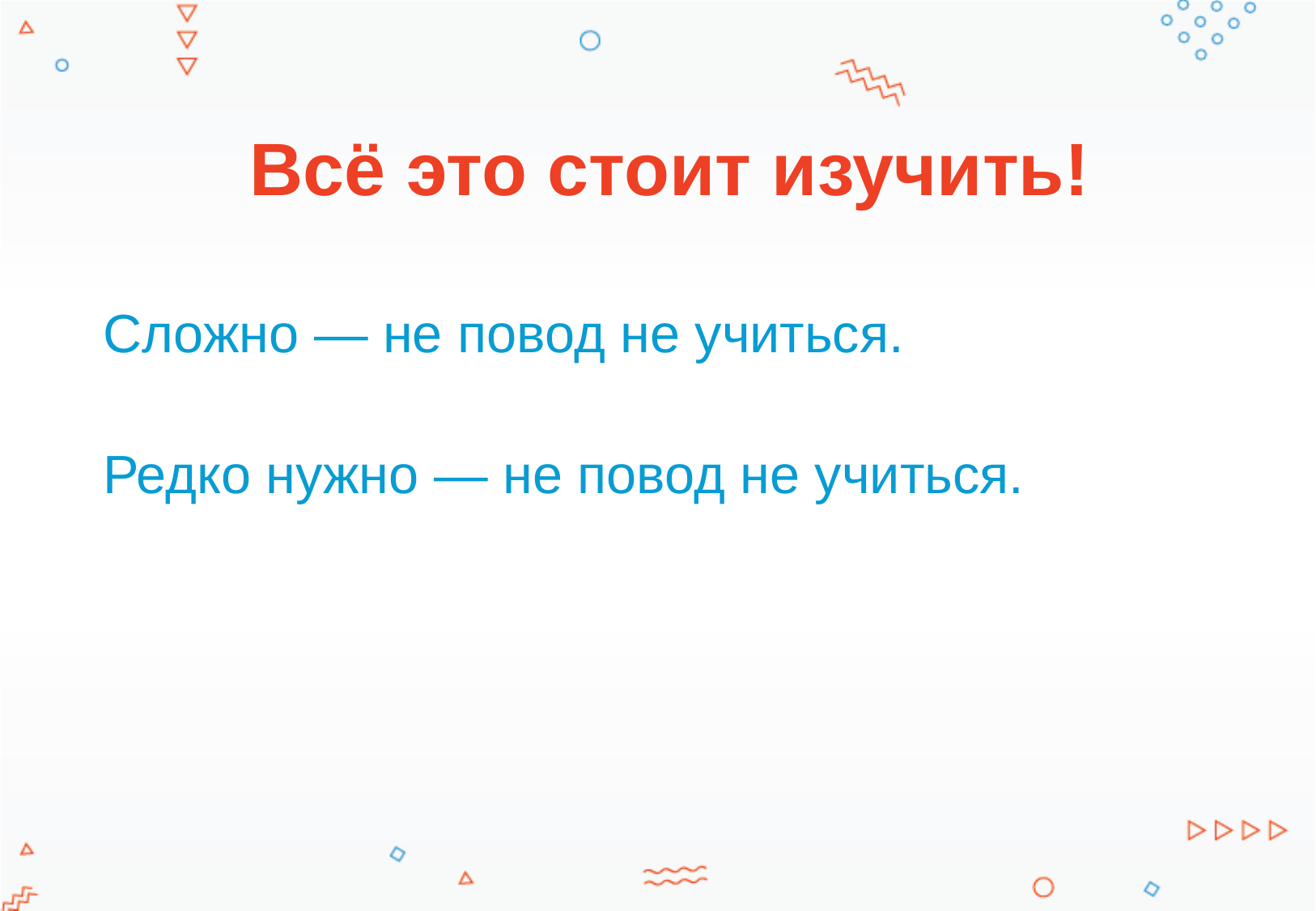

# Всё это стоит изучить!

Сложно — не повод не учиться.

Редко нужно — не повод не учиться.